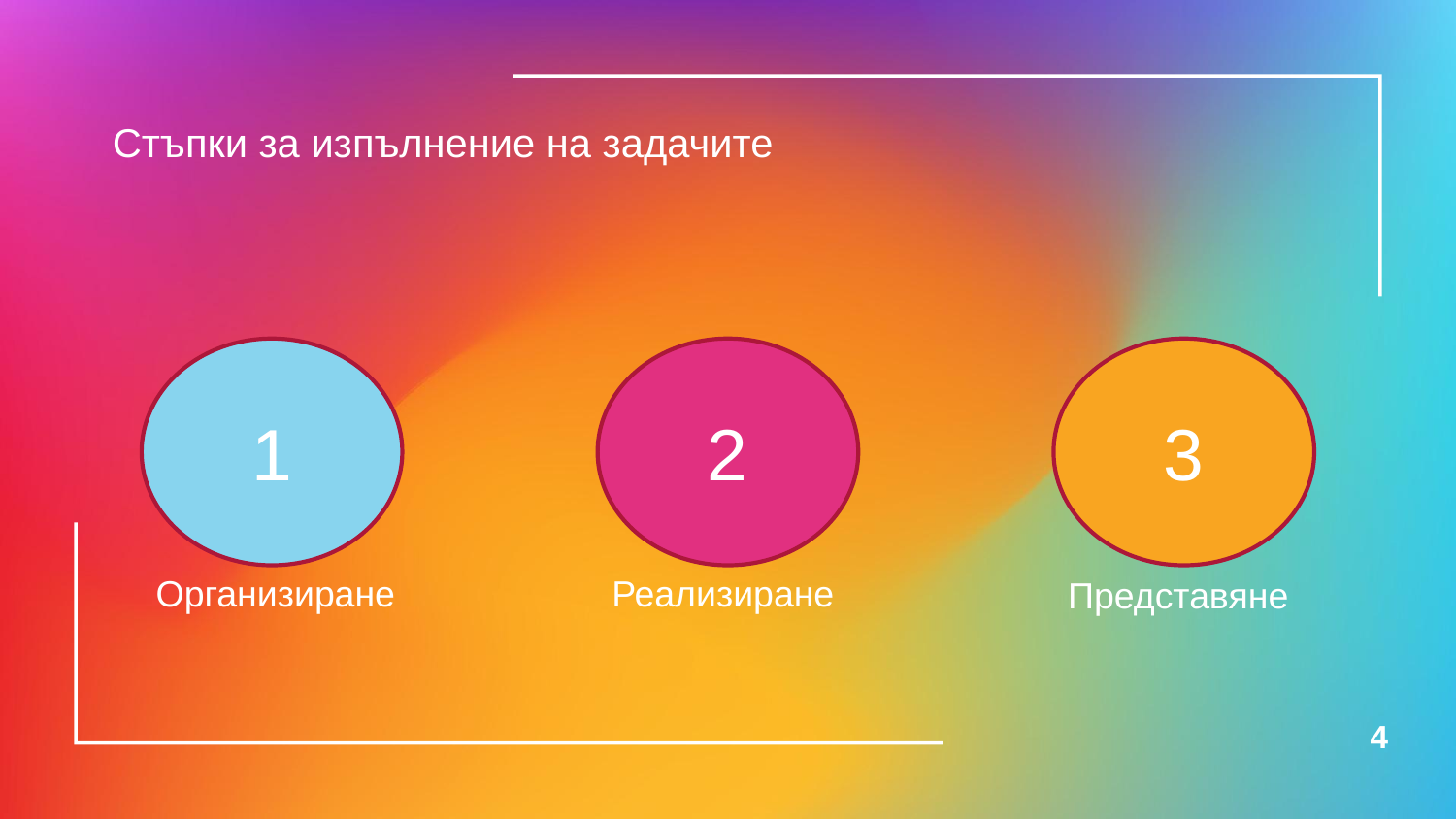

Стъпки за изпълнение на задачите
1
2
3
Организиране
Реализиране
Представяне
4